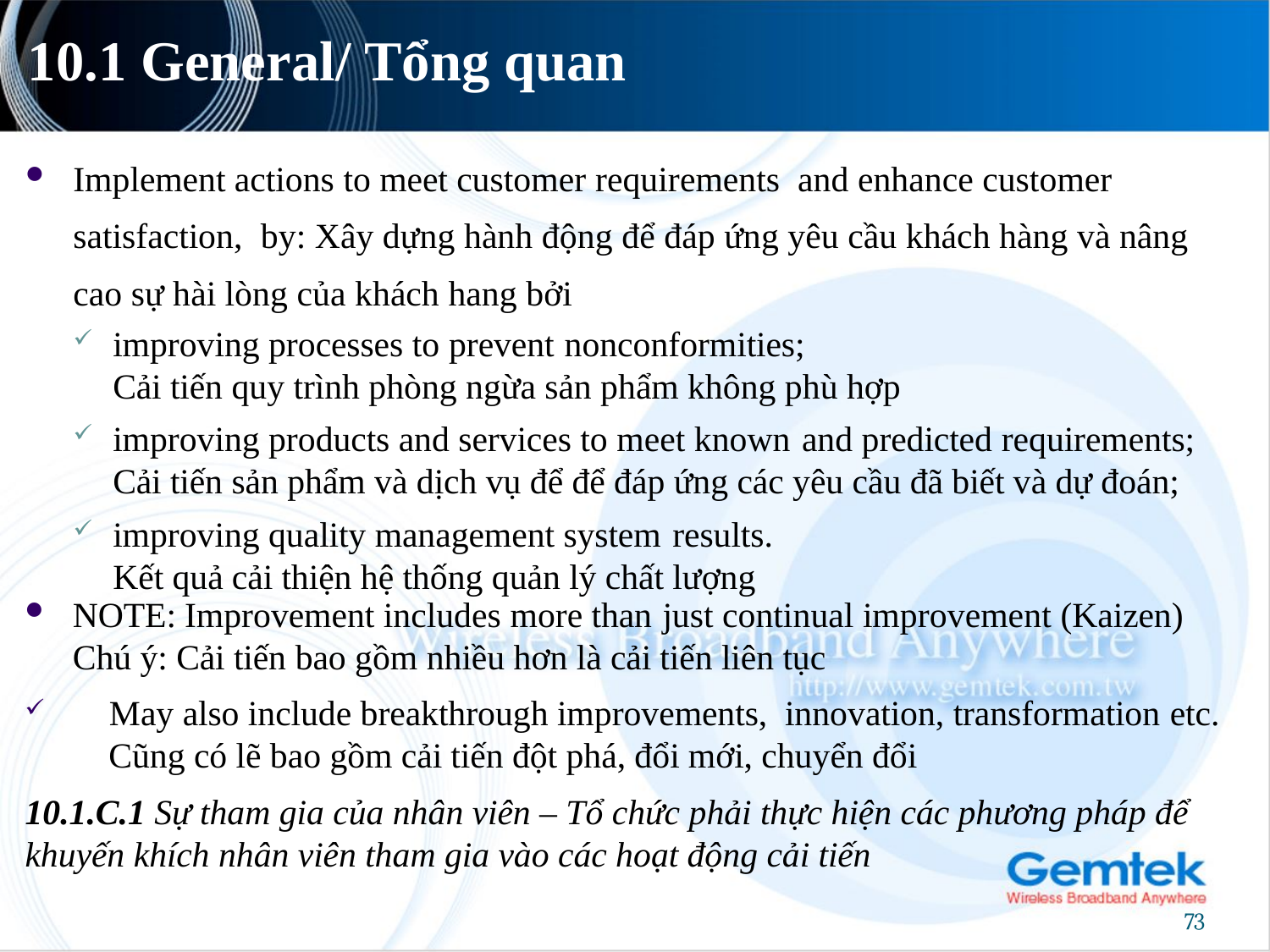

# 10.1 General/ Tổng quan
Implement actions to meet customer requirements  and enhance customer satisfaction,  by: Xây dựng hành động để đáp ứng yêu cầu khách hàng và nâng cao sự hài lòng của khách hang bởi
improving processes to prevent nonconformities;
Cải tiến quy trình phòng ngừa sản phẩm không phù hợp
improving products and services to meet known and predicted requirements;
Cải tiến sản phẩm và dịch vụ để để đáp ứng các yêu cầu đã biết và dự đoán;
improving quality management system results.
Kết quả cải thiện hệ thống quản lý chất lượng
NOTE: Improvement includes more than just continual improvement (Kaizen)
Chú ý: Cải tiến bao gồm nhiều hơn là cải tiến liên tục
     May also include breakthrough improvements,  innovation, transformation etc.
     Cũng có lẽ bao gồm cải tiến đột phá, đổi mới, chuyển đổi
10.1.C.1 Sự tham gia của nhân viên – Tổ chức phải thực hiện các phương pháp để khuyến khích nhân viên tham gia vào các hoạt động cải tiến
73